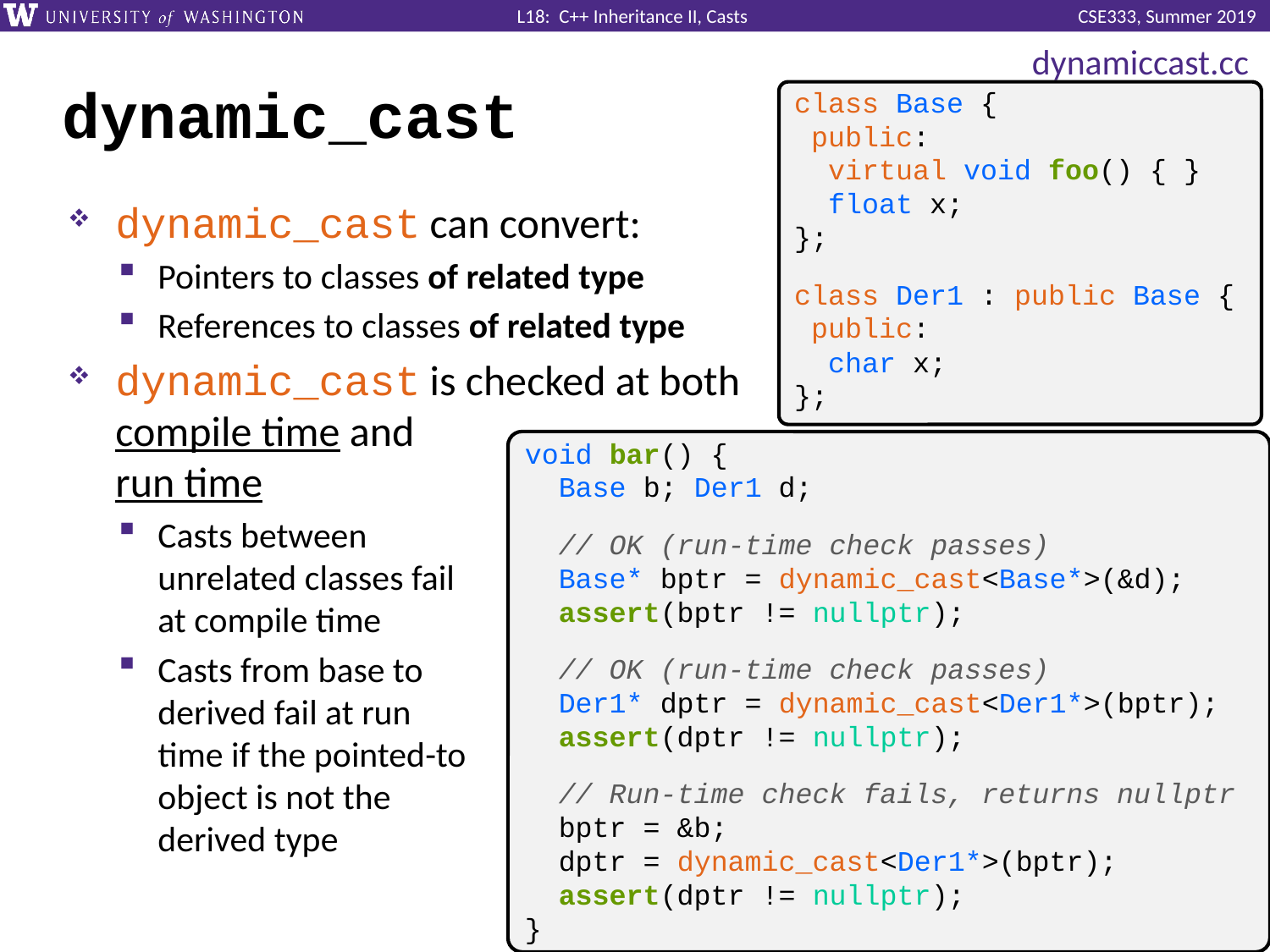

dynamiccast.cc
# dynamic_cast
class Base {
 public:
  virtual void foo() { }
  float x;
};

class Der1 : public Base {
 public:
  char x;
};
dynamic_cast can convert:
Pointers to classes of related type
References to classes of related type
dynamic_cast is checked at both
compile time and
run time
Casts between
unrelated classes fail
at compile time
Casts from base to
derived fail at run
time if the pointed-to
object is not the
derived type
void bar() {
  Base b; Der1 d;

  // OK (run-time check passes)
  Base* bptr = dynamic_cast<Base*>(&d);
  assert(bptr != nullptr);

  // OK (run-time check passes)
  Der1* dptr = dynamic_cast<Der1*>(bptr);
  assert(dptr != nullptr);

  // Run-time check fails, returns nullptr
  bptr = &b;
  dptr = dynamic_cast<Der1*>(bptr);
  assert(dptr != nullptr);
}
33